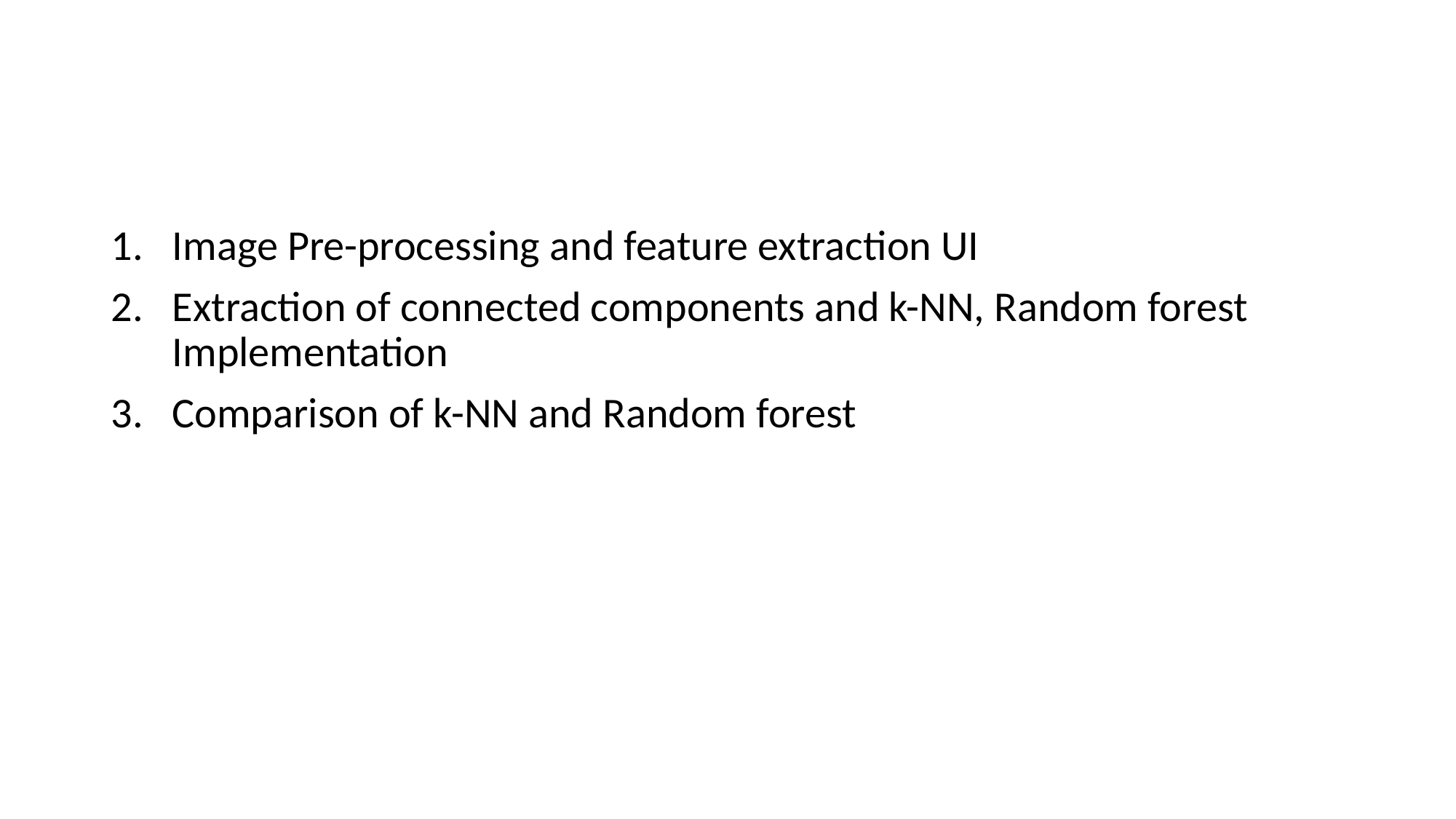

#
Image Pre-processing and feature extraction UI
Extraction of connected components and k-NN, Random forest Implementation
Comparison of k-NN and Random forest